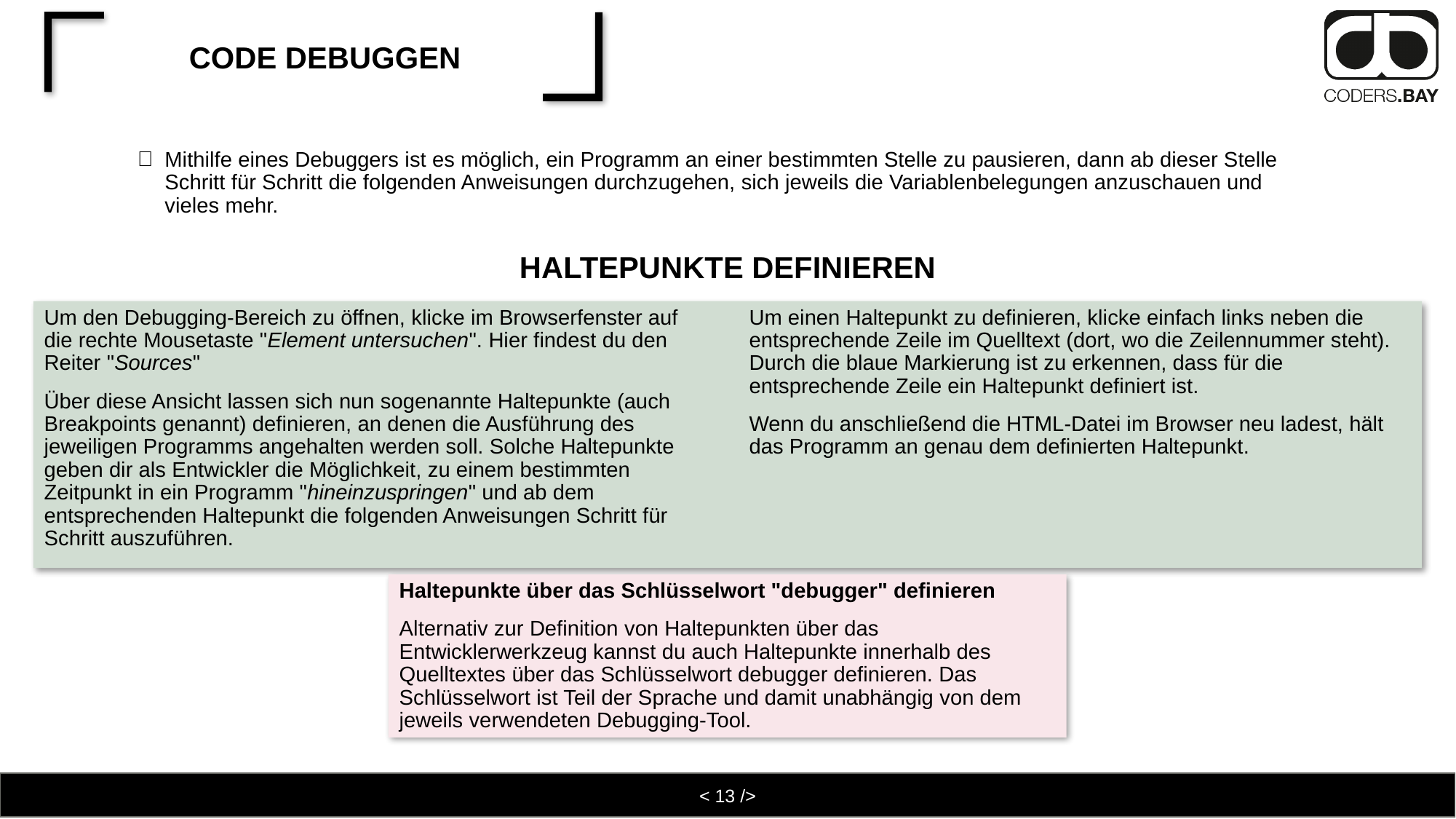

# Code debuggen
Mithilfe eines Debuggers ist es möglich, ein Programm an einer bestimmten Stelle zu pausieren, dann ab dieser Stelle Schritt für Schritt die folgenden Anweisungen durchzugehen, sich jeweils die Variablenbelegungen anzuschauen und vieles mehr.
Haltepunkte definieren
Um den Debugging-Bereich zu öffnen, klicke im Browserfenster auf die rechte Mousetaste "Element untersuchen". Hier findest du den Reiter "Sources"
Über diese Ansicht lassen sich nun sogenannte Haltepunkte (auch Breakpoints genannt) definieren, an denen die Ausführung des jeweiligen Programms angehalten werden soll. Solche Haltepunkte geben dir als Entwickler die Möglichkeit, zu einem bestimmten Zeitpunkt in ein Programm "hineinzuspringen" und ab dem entsprechenden Haltepunkt die folgenden Anweisungen Schritt für Schritt auszuführen.
Um einen Haltepunkt zu definieren, klicke einfach links neben die entsprechende Zeile im Quelltext (dort, wo die Zeilennummer steht). Durch die blaue Markierung ist zu erkennen, dass für die entsprechende Zeile ein Haltepunkt definiert ist.
Wenn du anschließend die HTML-Datei im Browser neu ladest, hält das Programm an genau dem definierten Haltepunkt.
Haltepunkte über das Schlüsselwort "debugger" definieren
Alternativ zur Definition von Haltepunkten über das Entwicklerwerkzeug kannst du auch Haltepunkte innerhalb des Quelltextes über das Schlüsselwort debugger definieren. Das Schlüsselwort ist Teil der Sprache und damit unabhängig von dem jeweils verwendeten Debugging-Tool.